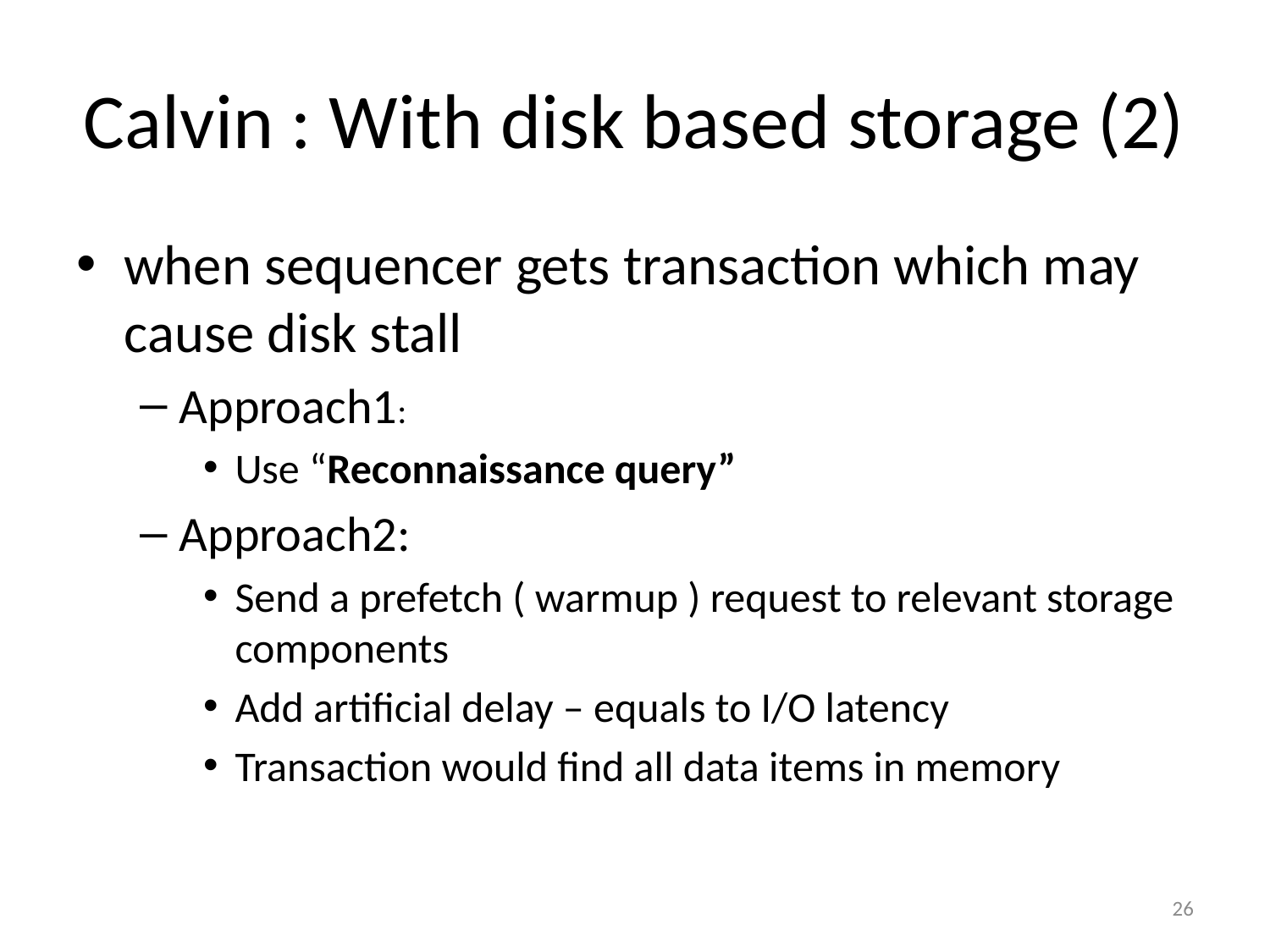

# Calvin : With disk based storage (2)
when sequencer gets transaction which may cause disk stall
Approach1:
Use “Reconnaissance query”
Approach2:
Send a prefetch ( warmup ) request to relevant storage components
Add artificial delay – equals to I/O latency
Transaction would find all data items in memory
26